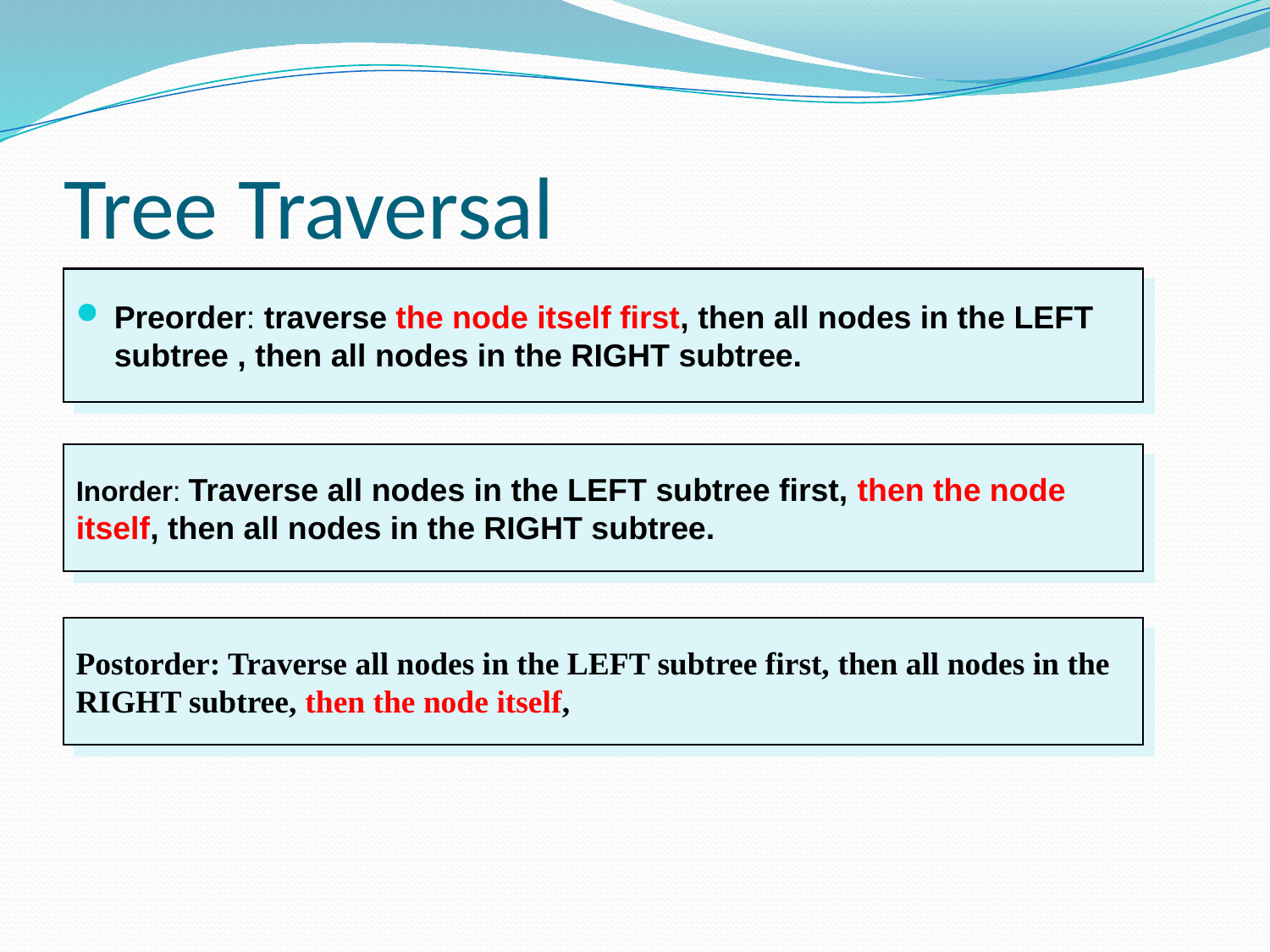

# Tree Traversal
Preorder: traverse the node itself first, then all nodes in the LEFT subtree , then all nodes in the RIGHT subtree.
Inorder: Traverse all nodes in the LEFT subtree first, then the node itself, then all nodes in the RIGHT subtree.
Postorder: Traverse all nodes in the LEFT subtree first, then all nodes in the RIGHT subtree, then the node itself,